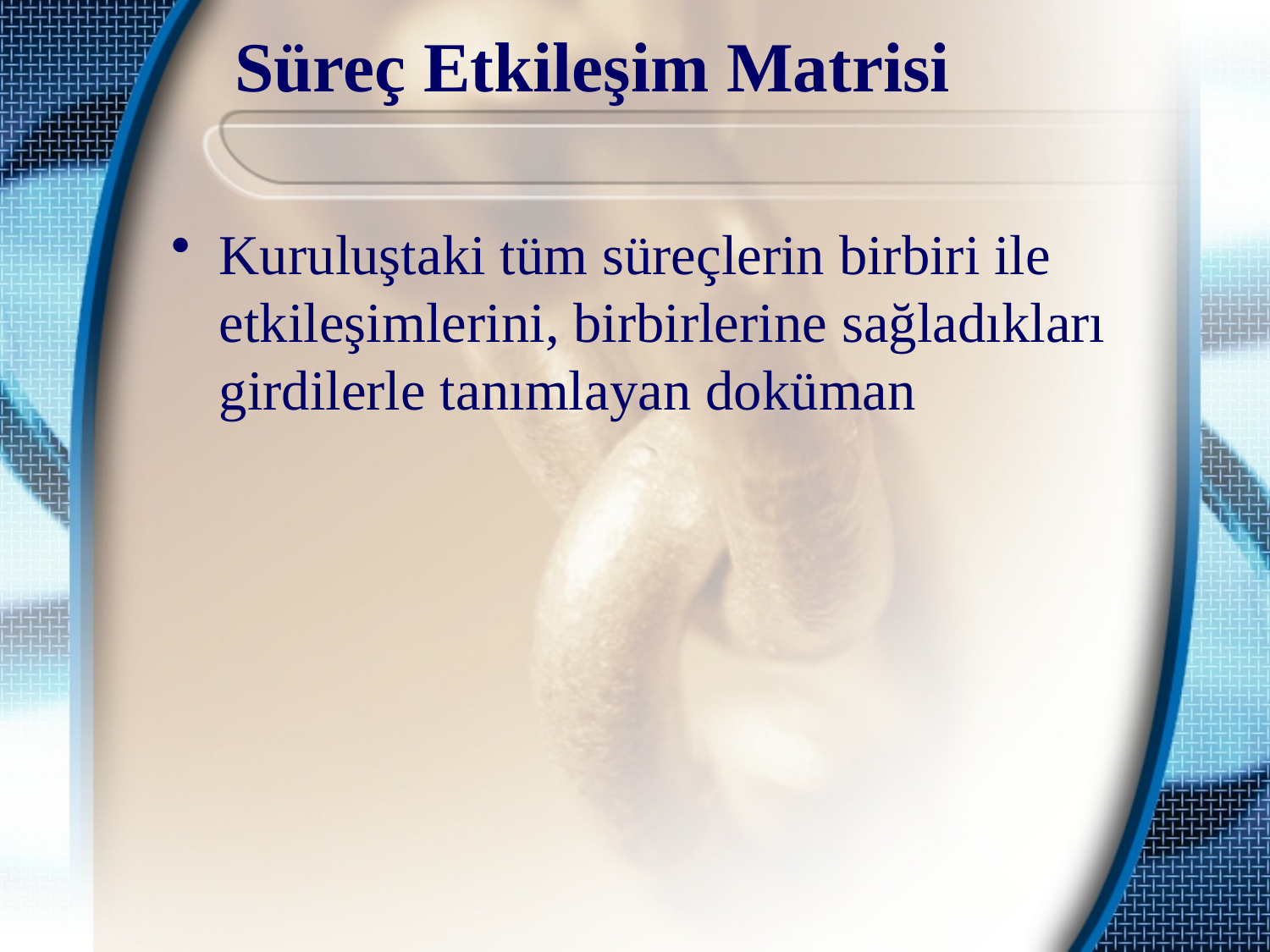

# Süreç Etkileşim Matrisi
Kuruluştaki tüm süreçlerin birbiri ile etkileşimlerini, birbirlerine sağladıkları girdilerle tanımlayan doküman